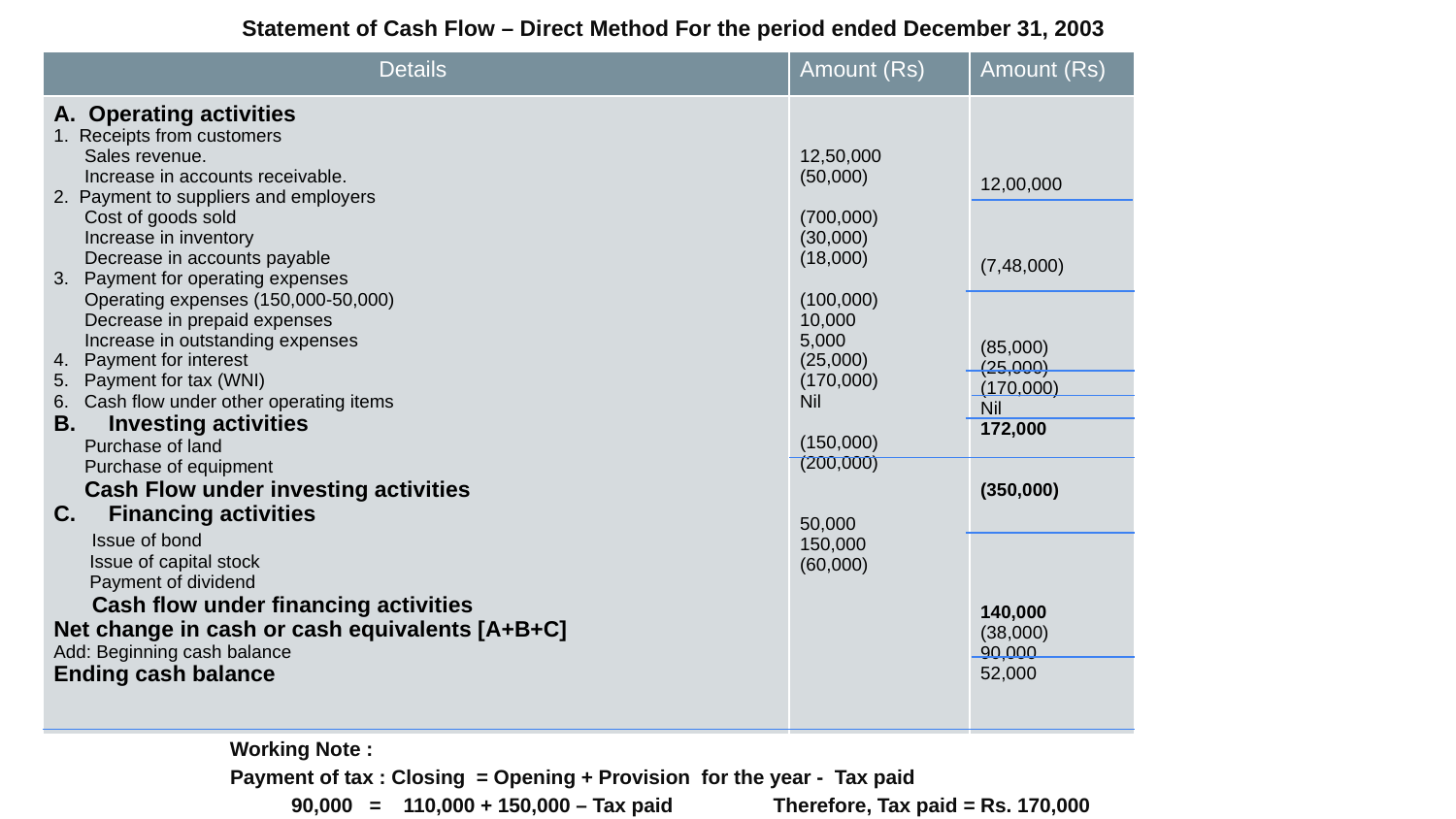

# Statement of Cash Flow – Direct Method For the period ended December 31, 2003
| Details | Amount (Rs) | Amount (Rs) |
| --- | --- | --- |
| A. Operating activities 1. Receipts from customers Sales revenue. Increase in accounts receivable. 2. Payment to suppliers and employers Cost of goods sold Increase in inventory Decrease in accounts payable 3. Payment for operating expenses Operating expenses (150,000-50,000) Decrease in prepaid expenses Increase in outstanding expenses 4. Payment for interest 5. Payment for tax (WNI) 6. Cash flow under other operating items Investing activities Purchase of land Purchase of equipment Cash Flow under investing activities Financing activities Issue of bond Issue of capital stock Payment of dividend Cash flow under financing activities Net change in cash or cash equivalents [A+B+C] Add: Beginning cash balance Ending cash balance | 12,50,000 (50,000) (700,000) (30,000) (18,000) (100,000) 10,000 5,000 (25,000) (170,000) Nil (150,000) (200,000) 50,000 150,000 (60,000) | 12,00,000 (7,48,000) (85,000) (25,000) (170,000) Nil 172,000 (350,000) 140,000 (38,000) 90,000 52,000 |
Working Note :
Payment of tax : Closing  = Opening + Provision  for the year -  Tax paid
           90,000   =    110,000 + 150,000 – Tax paid                  Therefore, Tax paid = Rs. 170,000